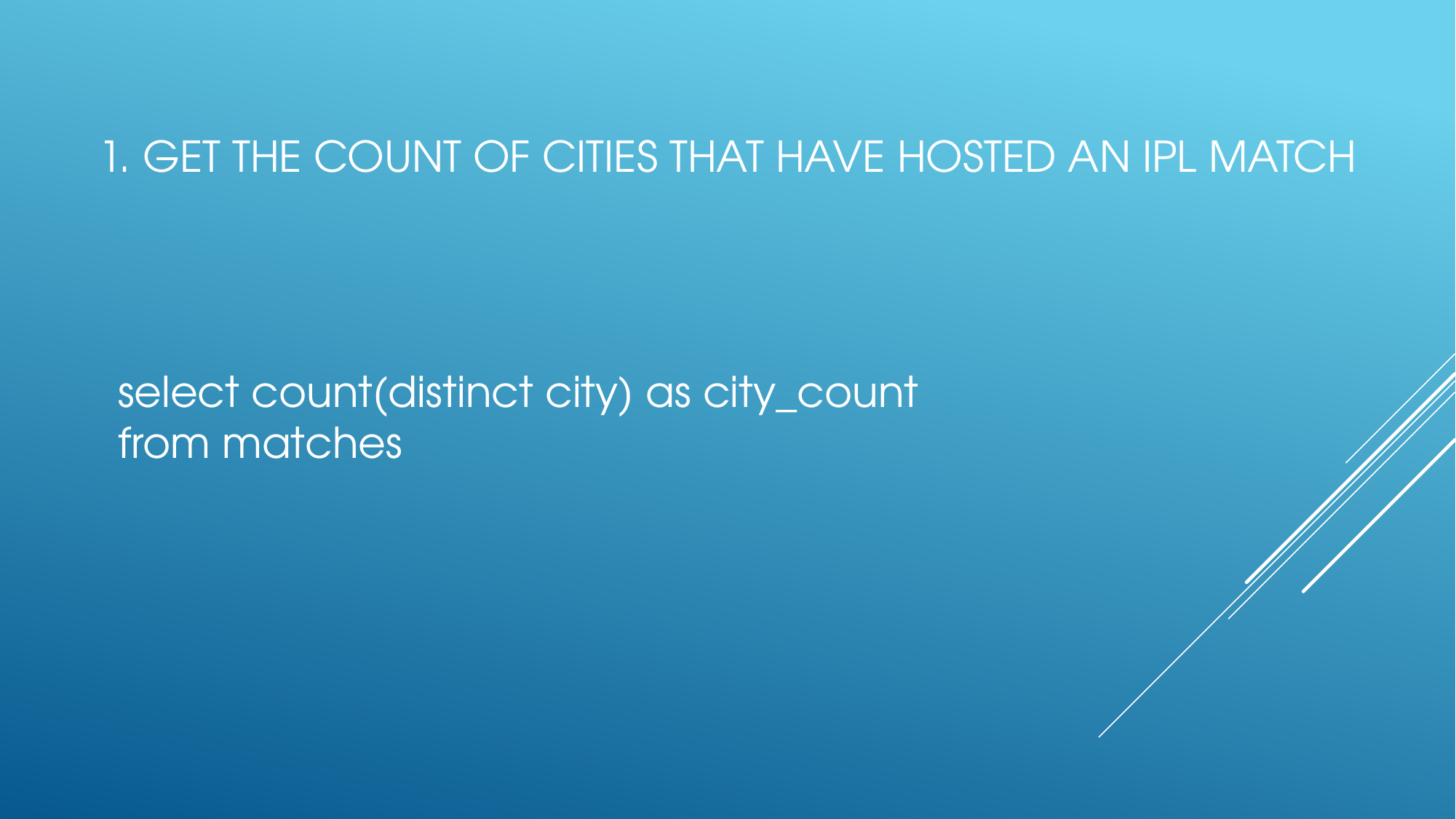

# 1. Get the count of cities that have hosted an IPL match
select count(distinct city) as city_count
from matches